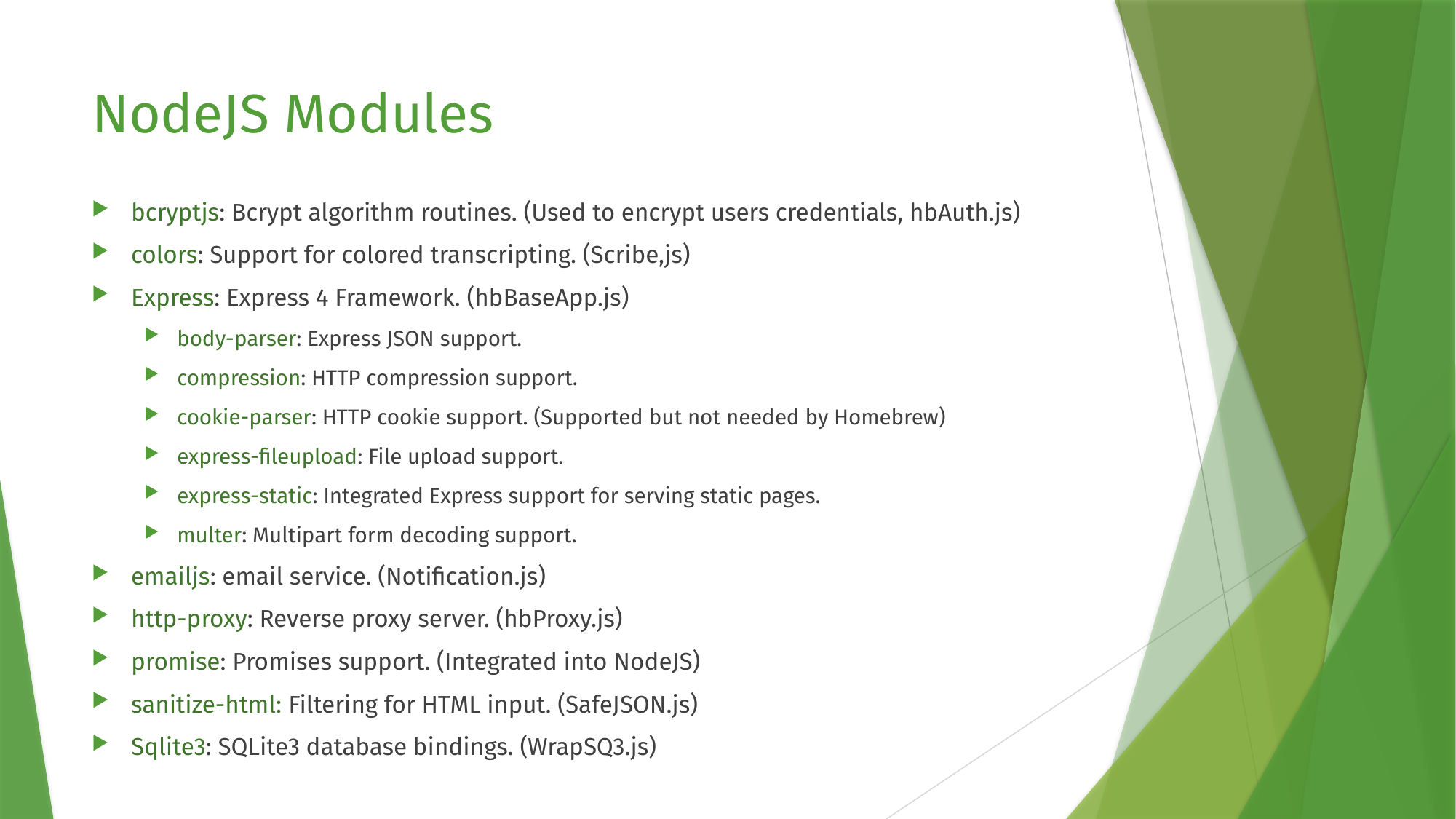

# NodeJS Modules
bcryptjs: Bcrypt algorithm routines. (Used to encrypt users credentials, hbAuth.js)
colors: Support for colored transcripting. (Scribe,js)
Express: Express 4 Framework. (hbBaseApp.js)
body-parser: Express JSON support.
compression: HTTP compression support.
cookie-parser: HTTP cookie support. (Supported but not needed by Homebrew)
express-fileupload: File upload support.
express-static: Integrated Express support for serving static pages.
multer: Multipart form decoding support.
emailjs: email service. (Notification.js)
http-proxy: Reverse proxy server. (hbProxy.js)
promise: Promises support. (Integrated into NodeJS)
sanitize-html: Filtering for HTML input. (SafeJSON.js)
Sqlite3: SQLite3 database bindings. (WrapSQ3.js)